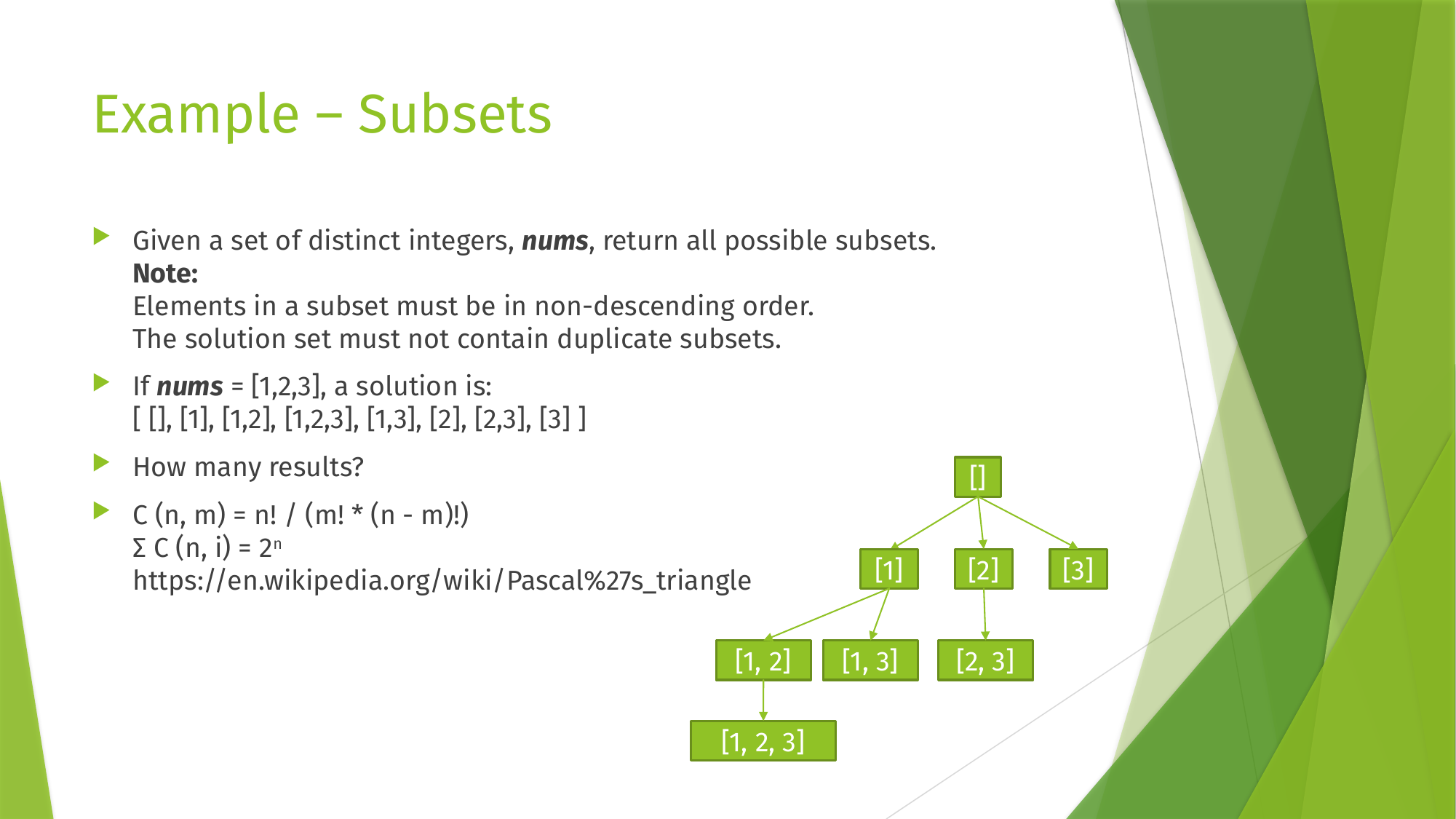

# Example – Subsets
Given a set of distinct integers, nums, return all possible subsets.
Note:
Elements in a subset must be in non-descending order.
The solution set must not contain duplicate subsets.
If nums = [1,2,3], a solution is:
[ [], [1], [1,2], [1,2,3], [1,3], [2], [2,3], [3] ]
How many results?
C (n, m) = n! / (m! * (n - m)!)
Ʃ C (n, i) = 2n
https://en.wikipedia.org/wiki/Pascal%27s_triangle

[]
[1]
[2]
[3]
[1, 2]
[1, 3]
[2, 3]
[1, 2, 3]